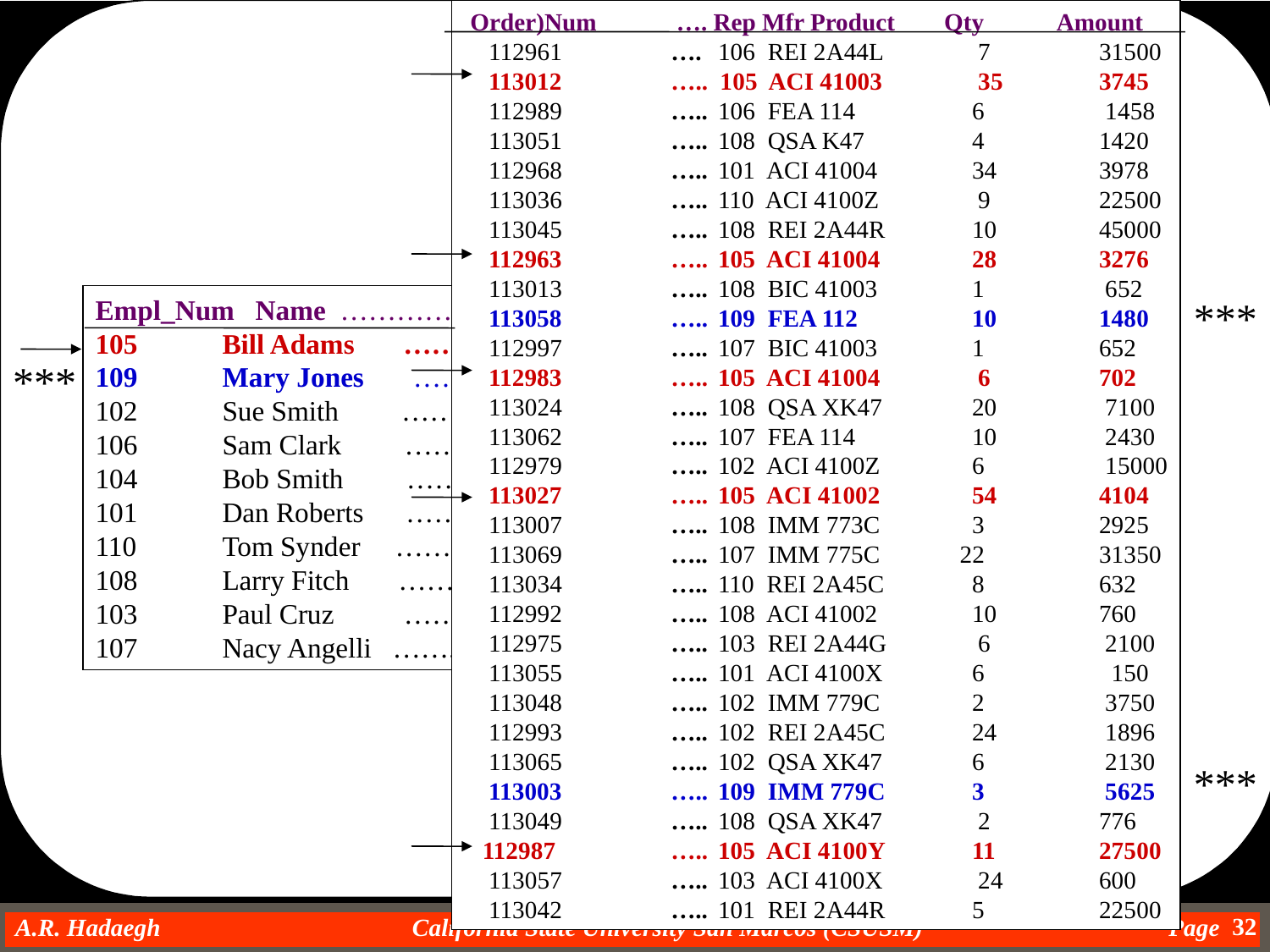

Order)Num             …. Rep Mfr Product        Qty            Amount
    112961	             …. 	106  REI 2A44L         	 7           	31500
    113012 	             …..  105  ACI 41003        	 35         	3745
    112989 	             ….. 	106  FEA 114            	6      	 1458
    113051	             ….. 	108  QSA K47            	4       	1420
    112968 	             ….. 	101  ACI 41004         	34       	3978
    113036 	             ….. 	110  ACI 4100Z         	 9      	22500
    113045 	             ….. 	108  REI 2A44R         	10      	45000
    112963 	             ….. 	105  ACI 41004        	28       	3276
    113013 	             ….. 	108  BIC 41003          	1       	 652
    113058 	             ….. 	109  FEA 112           	10       	1480
    112997	             ….. 	107  BIC 41003          	1        	652
    112983	             ….. 	105  ACI 41004         	 6        	702
    113024 	             ….. 	108  QSA XK47          	20      	 7100
    113062 	             ….. 	107  FEA 114           	10      	 2430
    112979 	             ….. 	102  ACI 4100Z          	6     	 15000
    113027 	             ….. 	105  ACI 41002         	54       	4104
    113007 	             ….. 	108  IMM 773C           	3       	2925
    113069	             ….. 	107  IMM 775C             22      	31350
    113034 	             ….. 	110  REI 2A45C          	8        	632
    112992	             ….. 	108  ACI 41002         	10       	760
    112975 	             ….. 	103  REI 2A44G         	 6      	 2100
    113055 	             ….. 	101  ACI 4100X          	6      	  150
    113048	             ….. 	102  IMM 779C           	2      	 3750
    112993	             ….. 	102  REI 2A45C         	24      	 1896
    113065	             ….. 	102  QSA XK47           	6      	 2130
    113003 	             ….. 	109  IMM 779C           	3      	 5625
    113049	             ….. 	108  QSA XK47          	 2        	776
   112987 	             ….. 	105  ACI 4100Y         	11      	27500
    113057 	             ….. 	103  ACI 4100X        	 24        	600
    113042 	             ….. 	101  REI 2A44R          	5     	22500

Empl_Num   Name  …………..
105 	Bill Adams       …….
109 	Mary Jones       ……..
102 	Sue Smith         ……..
106 	Sam Clark         ……..
104 	Bob Smith         ……..
101 	Dan Roberts      ……..
110 	Tom Synder     ……..
108 	Larry Fitch       ……..
103 	Paul Cruz          ……..
107 	Nacy Angelli   ……..
***

***

***

32